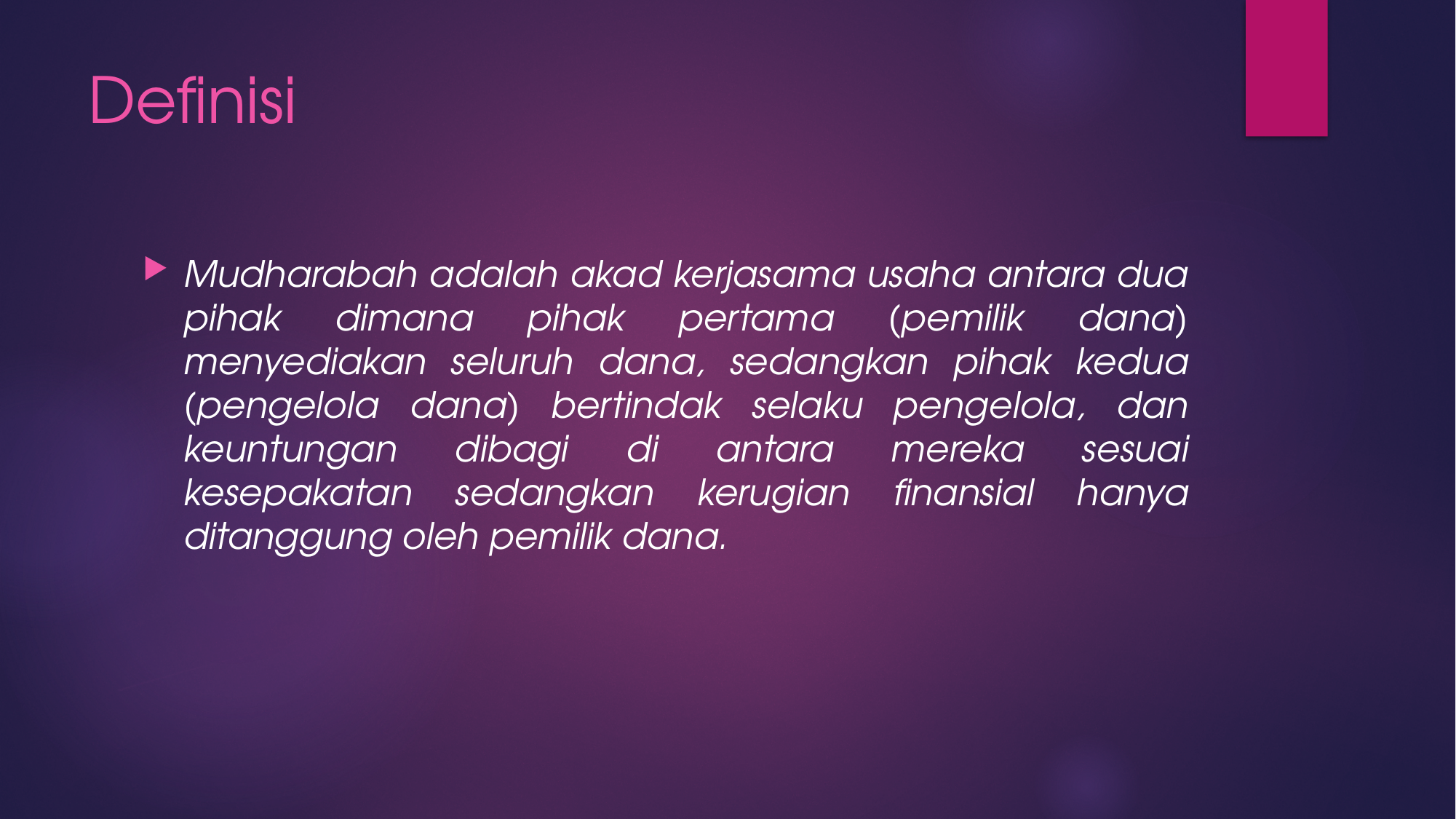

# Definisi
Mudharabah adalah akad kerjasama usaha antara dua pihak dimana pihak pertama (pemilik dana) menyediakan seluruh dana, sedangkan pihak kedua (pengelola dana) bertindak selaku pengelola, dan keuntungan dibagi di antara mereka sesuai kesepakatan sedangkan kerugian finansial hanya ditanggung oleh pemilik dana.